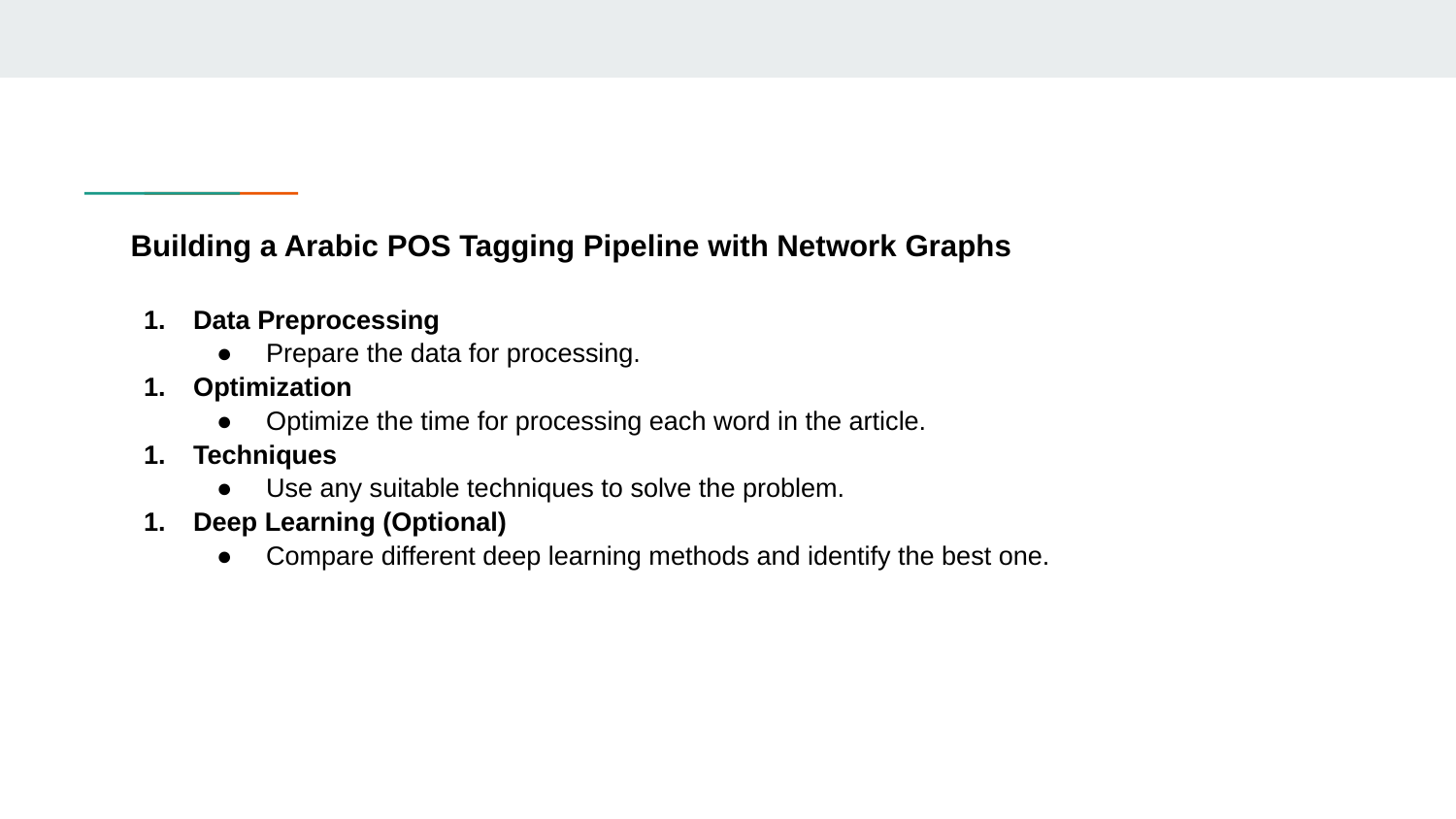

# Building a Arabic POS Tagging Pipeline with Network Graphs
Data Preprocessing
Prepare the data for processing.
Optimization
Optimize the time for processing each word in the article.
Techniques
Use any suitable techniques to solve the problem.
Deep Learning (Optional)
Compare different deep learning methods and identify the best one.